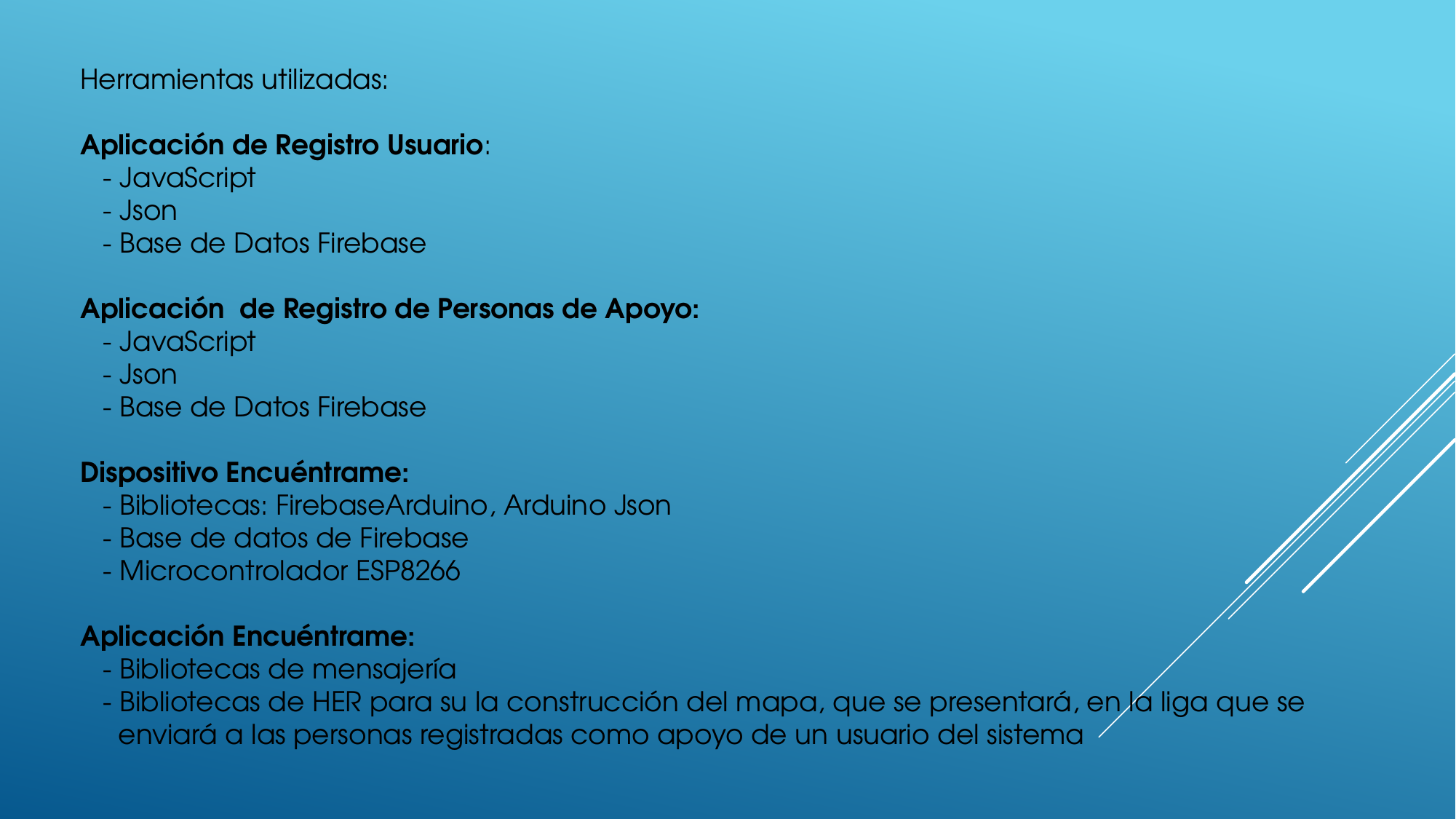

Herramientas utilizadas:

Aplicación de Registro Usuario:
   - JavaScript
   - Json
   - Base de Datos Firebase

Aplicación  de Registro de Personas de Apoyo:
   - JavaScript
   - Json
   - Base de Datos Firebase

Dispositivo Encuéntrame:
   - Bibliotecas: FirebaseArduino, Arduino Json
   - Base de datos de Firebase
   - Microcontrolador ESP8266

Aplicación Encuéntrame:
   - Bibliotecas de mensajería
   - Bibliotecas de HER para su la construcción del mapa, que se presentará, en la liga que se
     enviará a las personas registradas como apoyo de un usuario del sistema